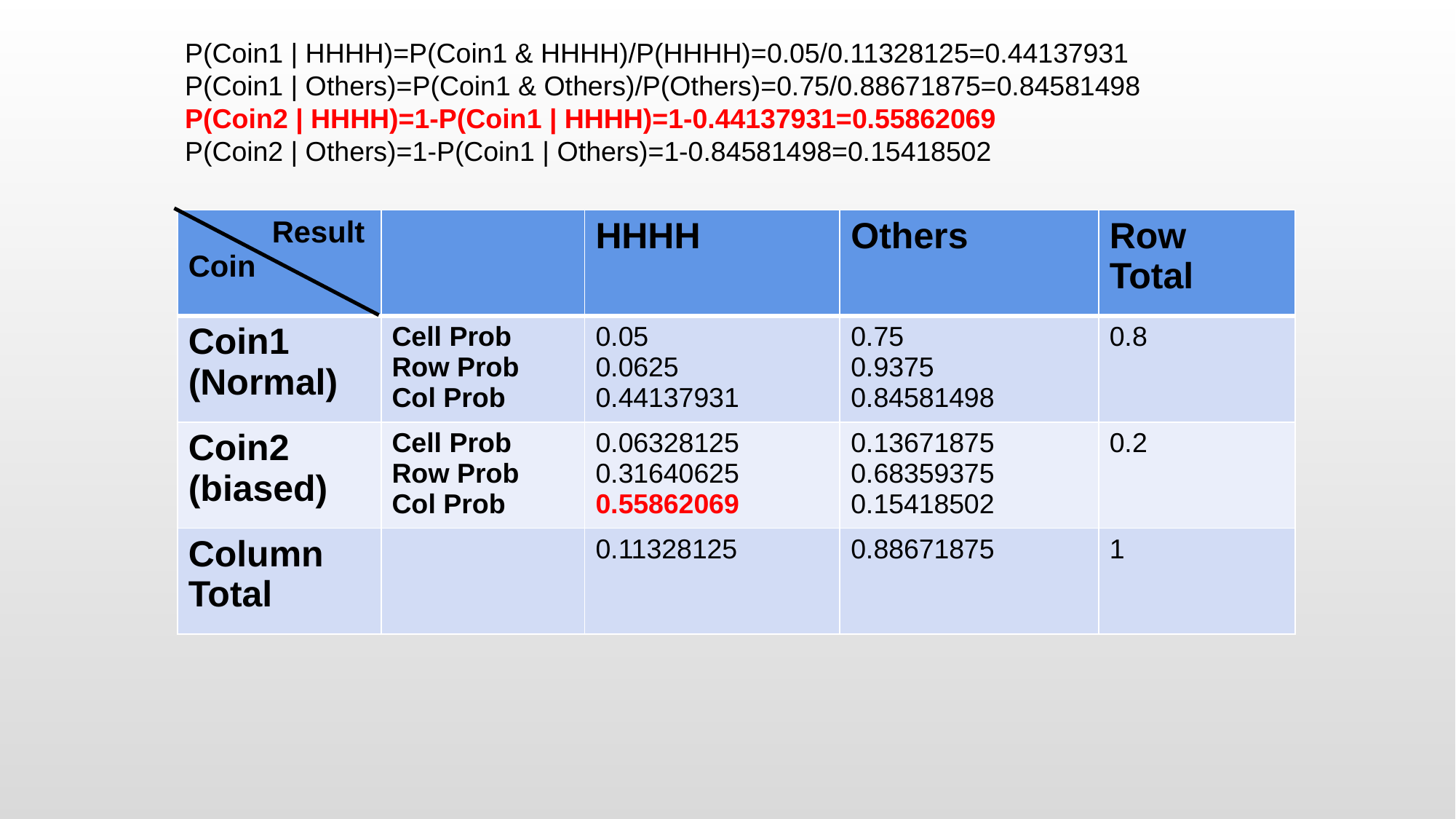

P(Coin1 | HHHH)=P(Coin1 & HHHH)/P(HHHH)=0.05/0.11328125=0.44137931
P(Coin1 | Others)=P(Coin1 & Others)/P(Others)=0.75/0.88671875=0.84581498
P(Coin2 | HHHH)=1-P(Coin1 | HHHH)=1-0.44137931=0.55862069
P(Coin2 | Others)=1-P(Coin1 | Others)=1-0.84581498=0.15418502
| Result Coin |  | HHHH | Others | Row Total |
| --- | --- | --- | --- | --- |
| Coin1 (Normal) | Cell Prob Row Prob Col Prob | 0.05 0.0625 0.44137931 | 0.75 0.9375 0.84581498 | 0.8 |
| Coin2 (biased) | Cell Prob Row Prob Col Prob | 0.06328125 0.31640625 0.55862069 | 0.13671875 0.68359375 0.15418502 | 0.2 |
| Column Total |  | 0.11328125 | 0.88671875 | 1 |